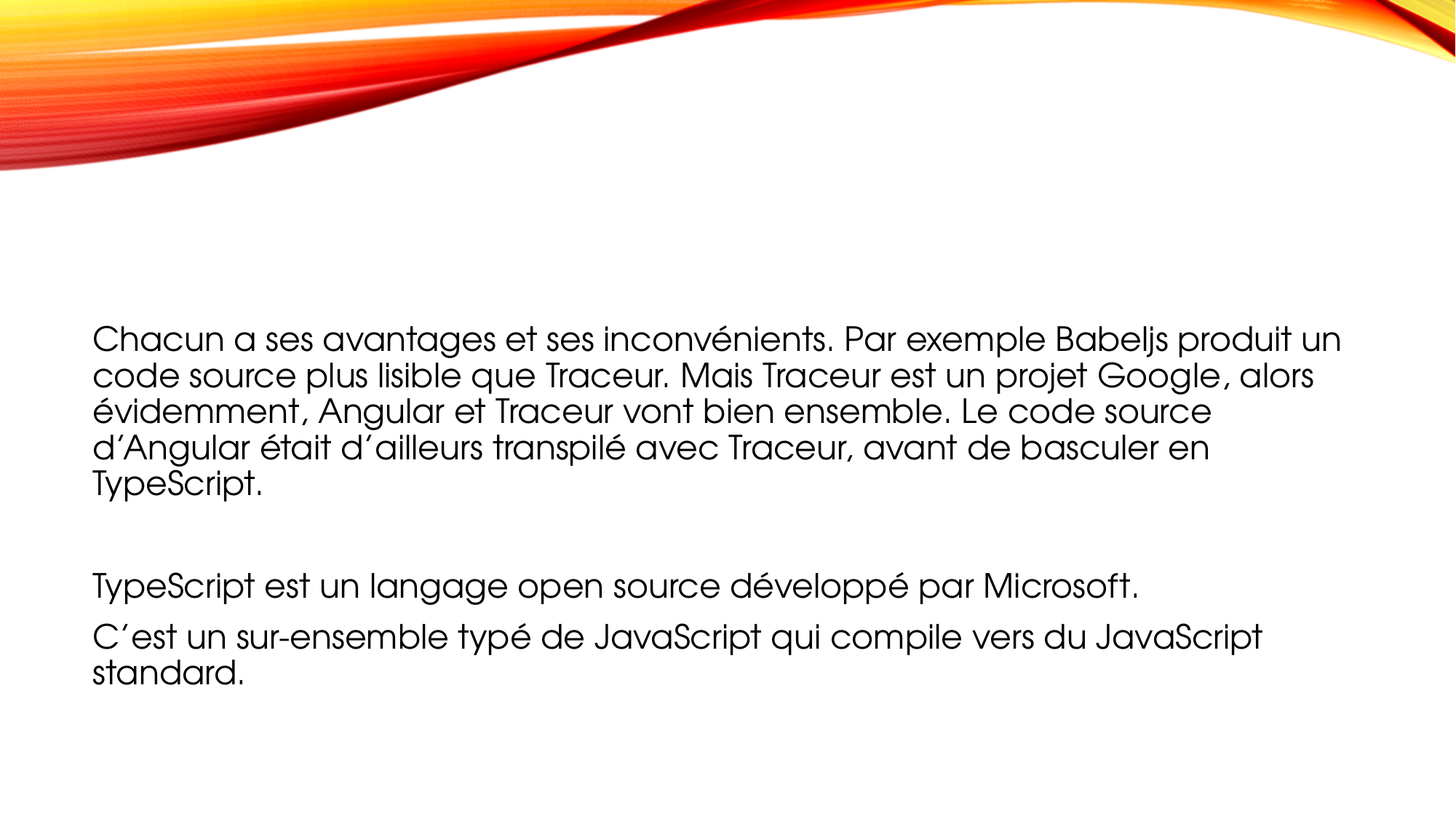

#

Chacun a ses avantages et ses inconvénients. Par exemple Babeljs produit un code source plus lisible que Traceur. Mais Traceur est un projet Google, alors évidemment, Angular et Traceur vont bien ensemble. Le code source d’Angular était d’ailleurs transpilé avec Traceur, avant de basculer en TypeScript.

TypeScript est un langage open source développé par Microsoft.
C’est un sur-ensemble typé de JavaScript qui compile vers du JavaScript standard.